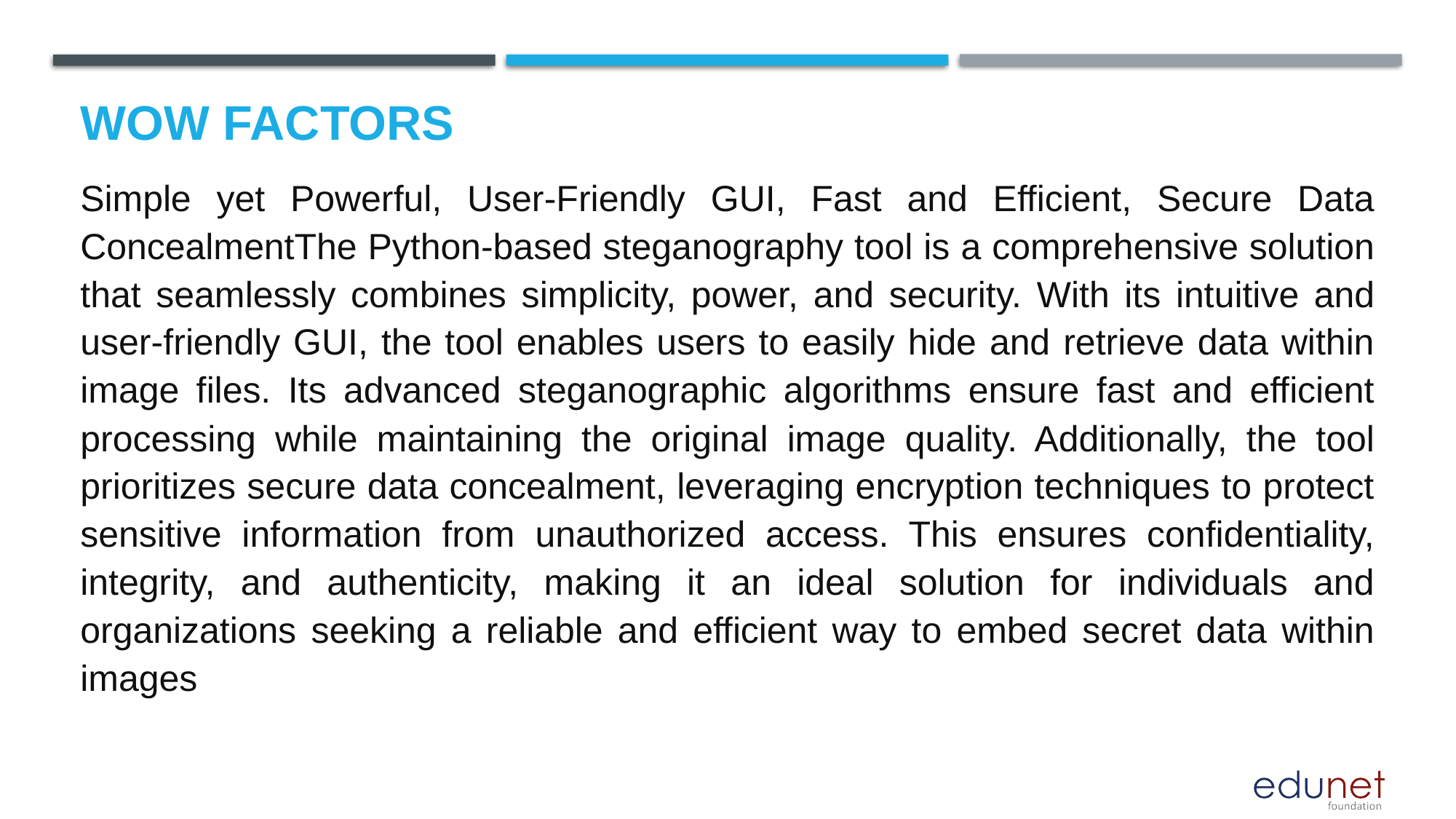

# Wow factors
Simple yet Powerful, User-Friendly GUI, Fast and Efficient, Secure Data ConcealmentThe Python-based steganography tool is a comprehensive solution that seamlessly combines simplicity, power, and security. With its intuitive and user-friendly GUI, the tool enables users to easily hide and retrieve data within image files. Its advanced steganographic algorithms ensure fast and efficient processing while maintaining the original image quality. Additionally, the tool prioritizes secure data concealment, leveraging encryption techniques to protect sensitive information from unauthorized access. This ensures confidentiality, integrity, and authenticity, making it an ideal solution for individuals and organizations seeking a reliable and efficient way to embed secret data within images